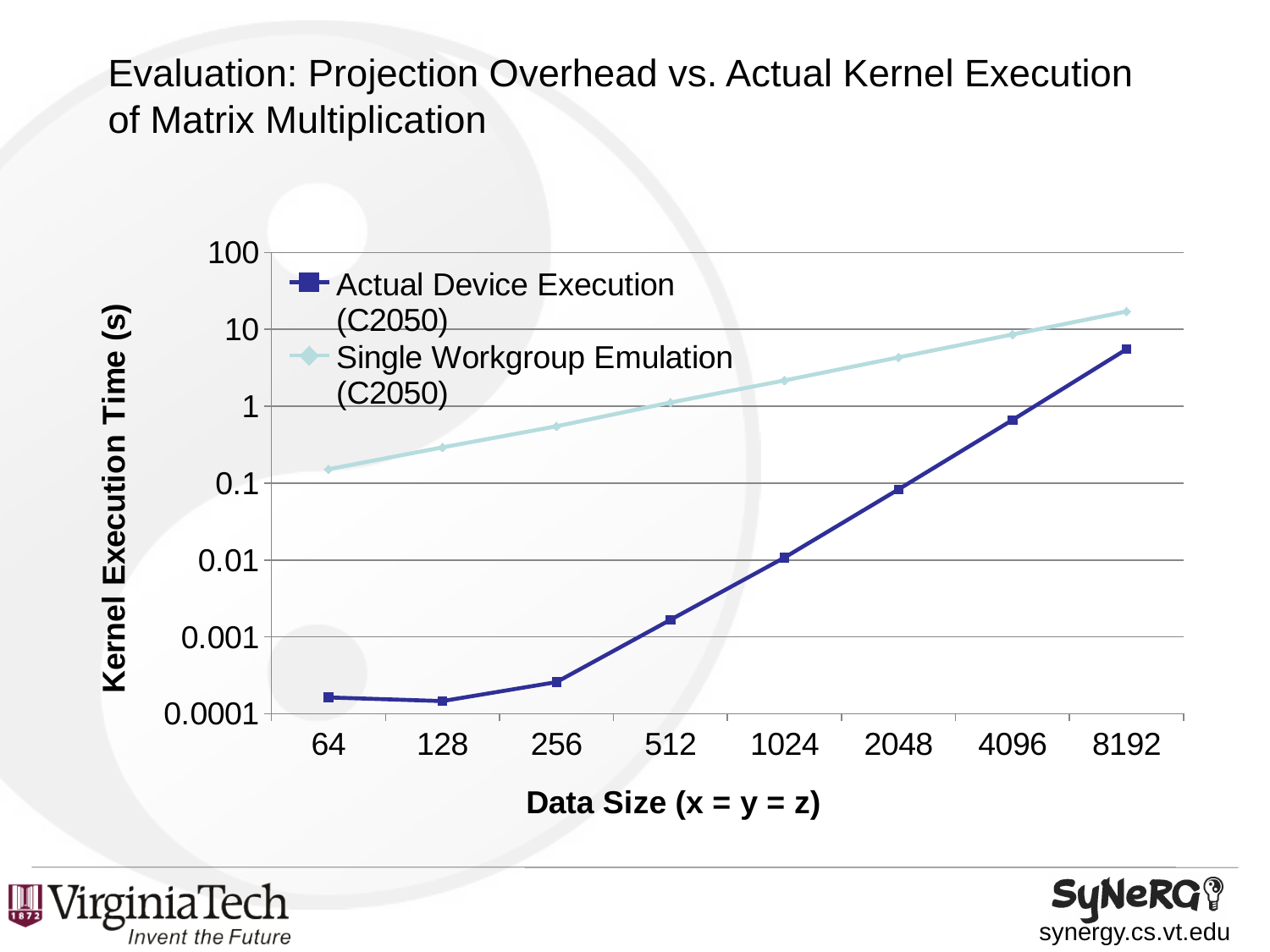

# Evaluation: Projection Overhead vs. Actual Kernel Execution of Matrix Multiplication

### Chart

| Category | Actual Device Execution (C2050) | Single Workgroup Emulation (C2050) |
|---|---|---|
| 64 | 0.000163078 | 0.151716 |
| 128 | 0.000146151 | 0.292207 |
| 256 | 0.000257969 | 0.549268 |
| 512 | 0.00166893 | 1.11984 |
| 1024 | 0.010756 | 2.16704 |
| 2048 | 0.0831141 | 4.32633 |
| 4096 | 0.664374 | 8.58666 |
| 8192 | 5.5199 | 17.0927 |